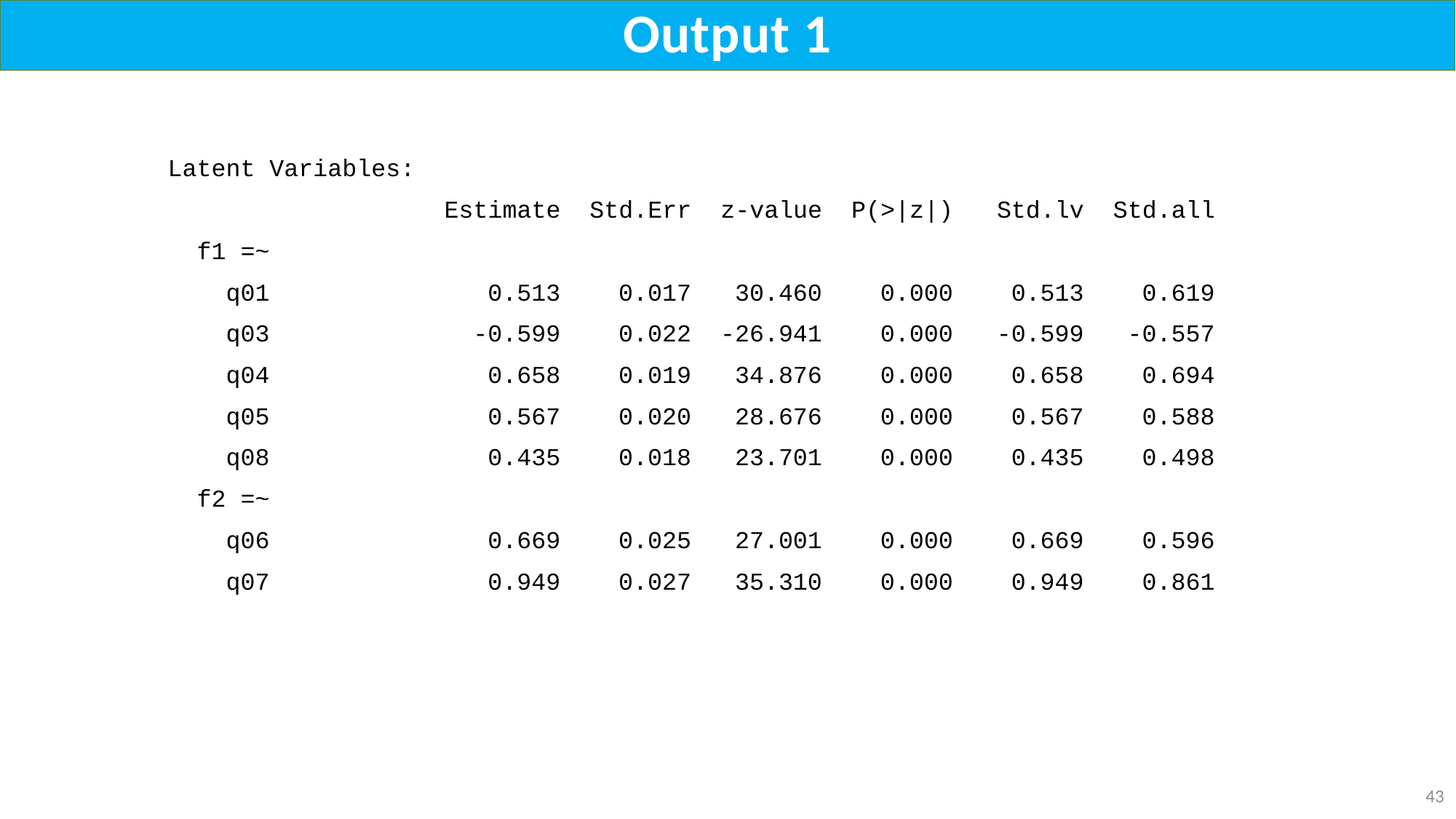

# Output 1
Latent Variables:
                   Estimate  Std.Err  z-value  P(>|z|)   Std.lv  Std.all
  f1 =~
    q01               0.513    0.017   30.460    0.000    0.513    0.619
    q03              -0.599    0.022  -26.941    0.000   -0.599   -0.557
    q04               0.658    0.019   34.876    0.000    0.658    0.694
    q05               0.567    0.020   28.676    0.000    0.567    0.588
    q08               0.435    0.018   23.701    0.000    0.435    0.498
  f2 =~
    q06               0.669    0.025   27.001    0.000    0.669    0.596
    q07               0.949    0.027   35.310    0.000    0.949    0.861
43